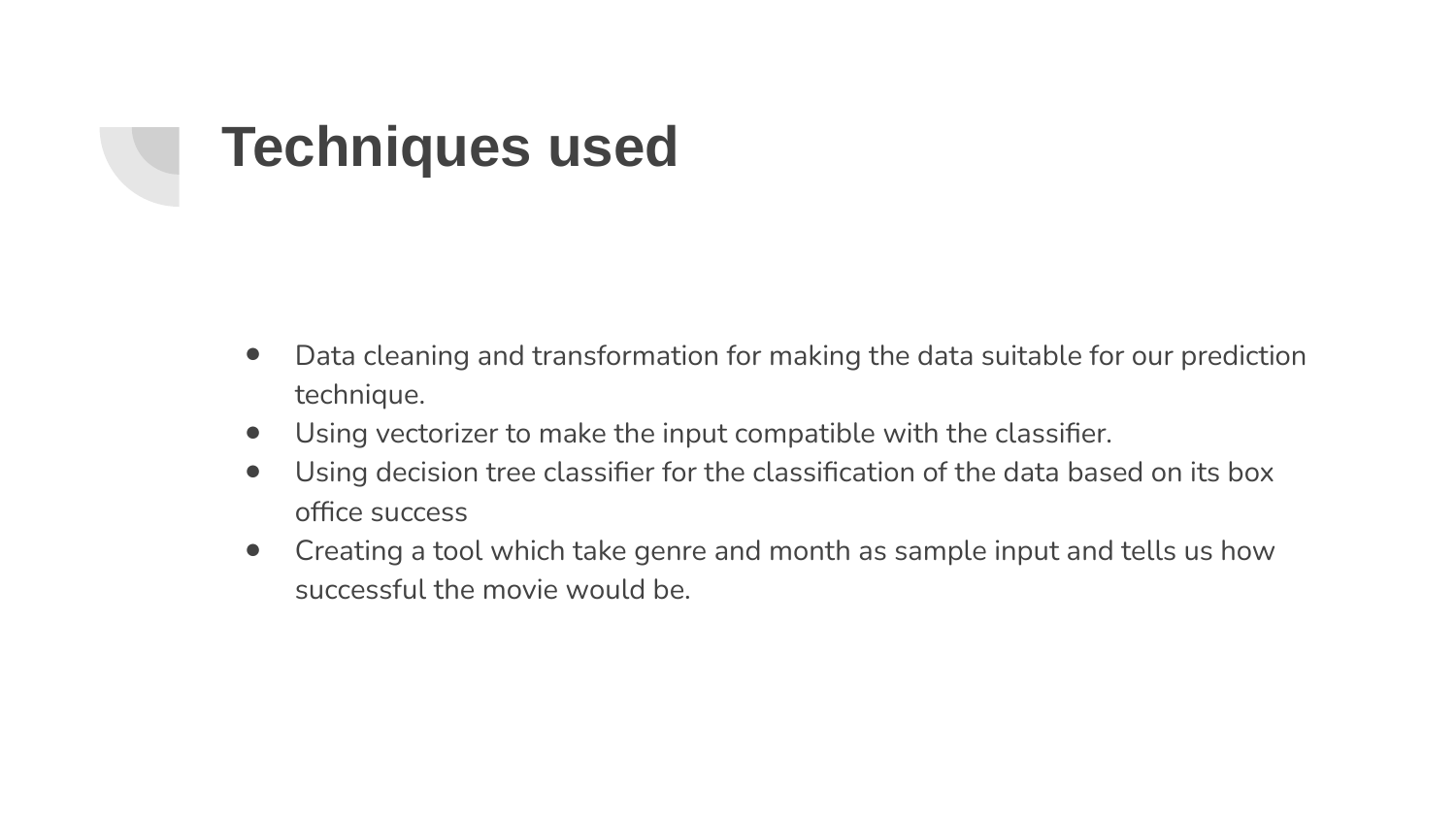

# Techniques used
Data cleaning and transformation for making the data suitable for our prediction technique.
Using vectorizer to make the input compatible with the classifier.
Using decision tree classifier for the classification of the data based on its box office success
Creating a tool which take genre and month as sample input and tells us how successful the movie would be.